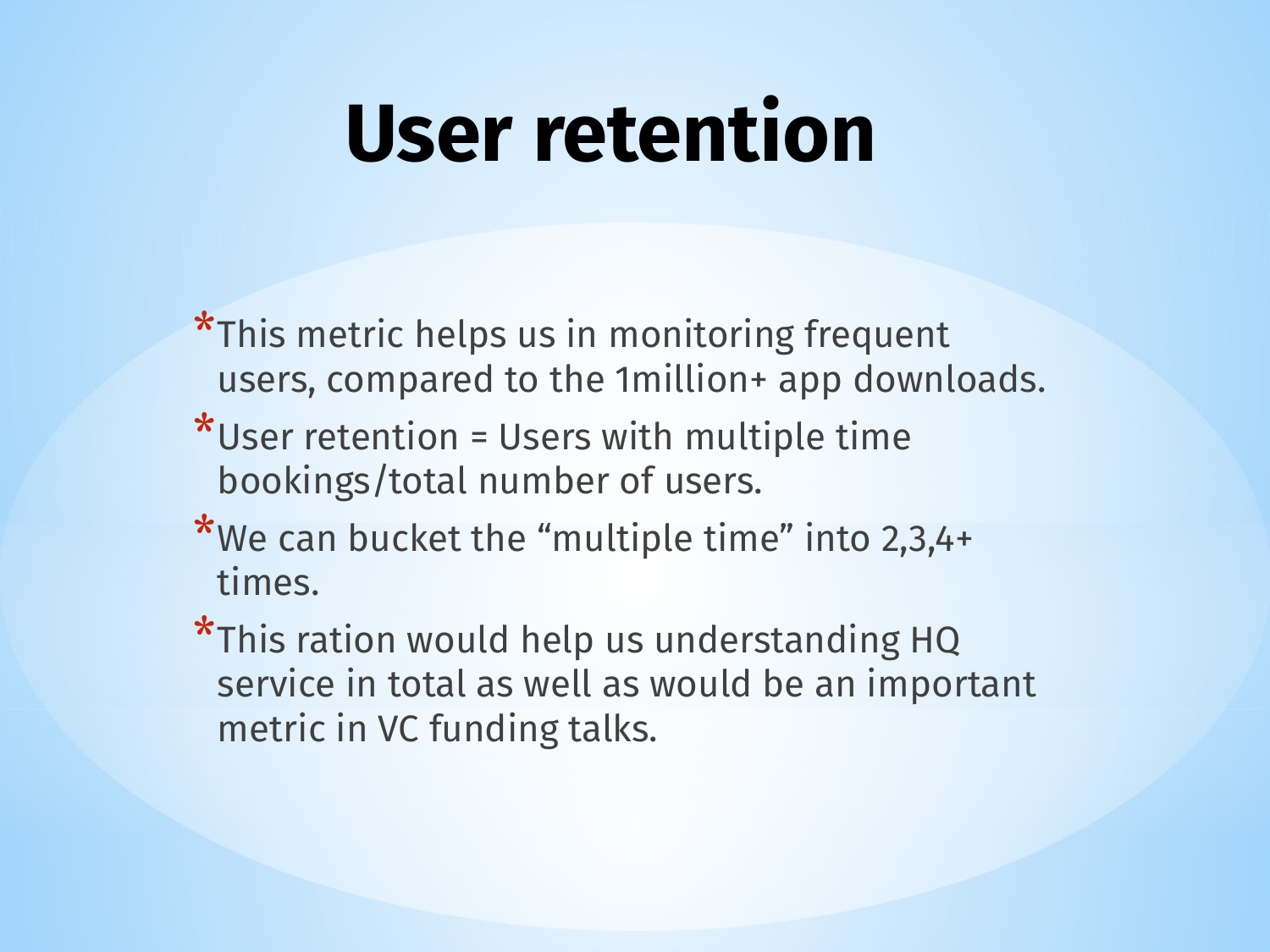

# User retention
This metric helps us in monitoring frequent users, compared to the 1million+ app downloads.
User retention = Users with multiple time bookings/total number of users.
We can bucket the “multiple time” into 2,3,4+ times.
This ration would help us understanding HQ service in total as well as would be an important metric in VC funding talks.